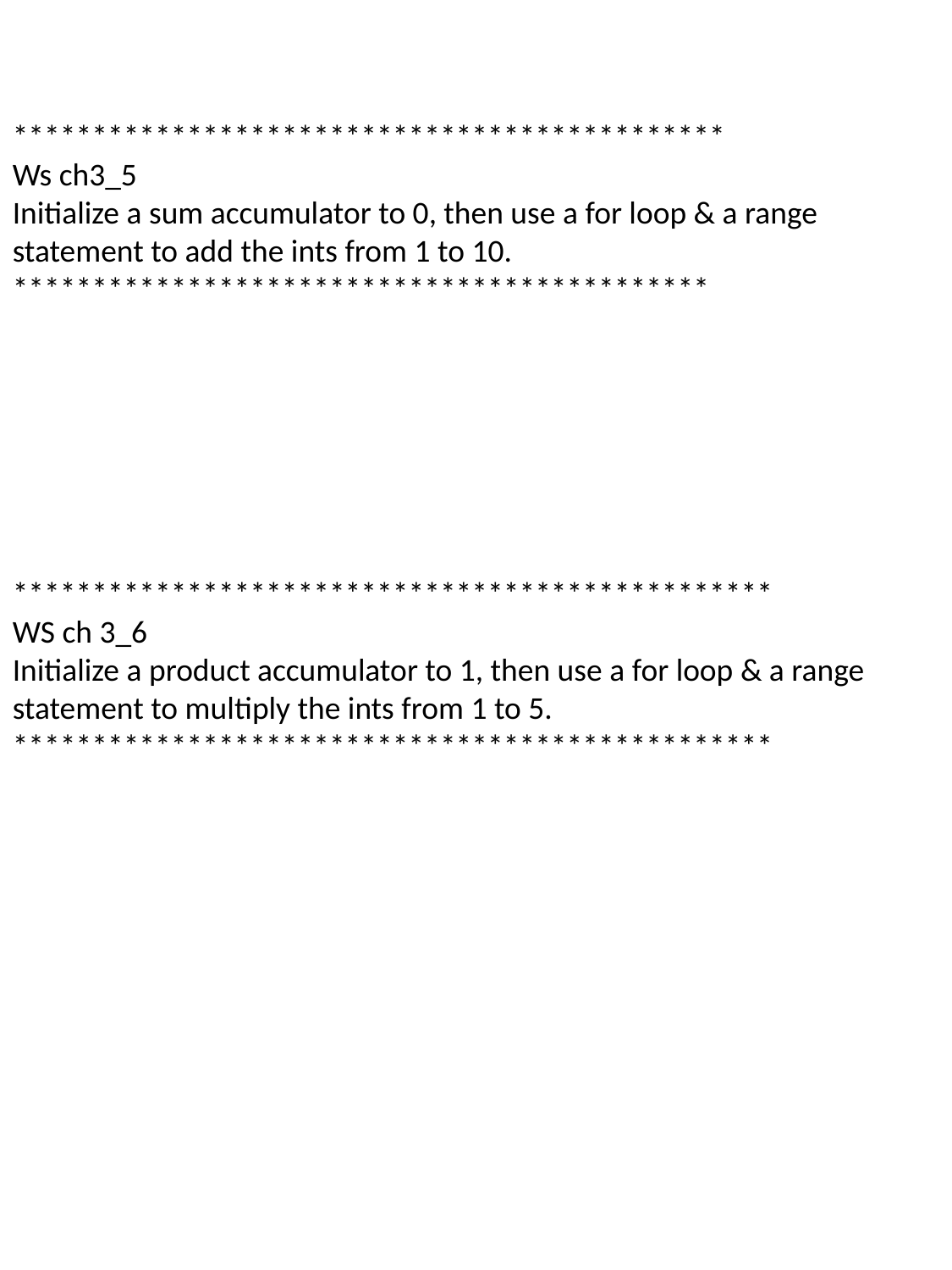

*********************************************
Ws ch3_5
Initialize a sum accumulator to 0, then use a for loop & a range statement to add the ints from 1 to 10.
********************************************

************************************************
WS ch 3_6
Initialize a product accumulator to 1, then use a for loop & a range statement to multiply the ints from 1 to 5.
************************************************